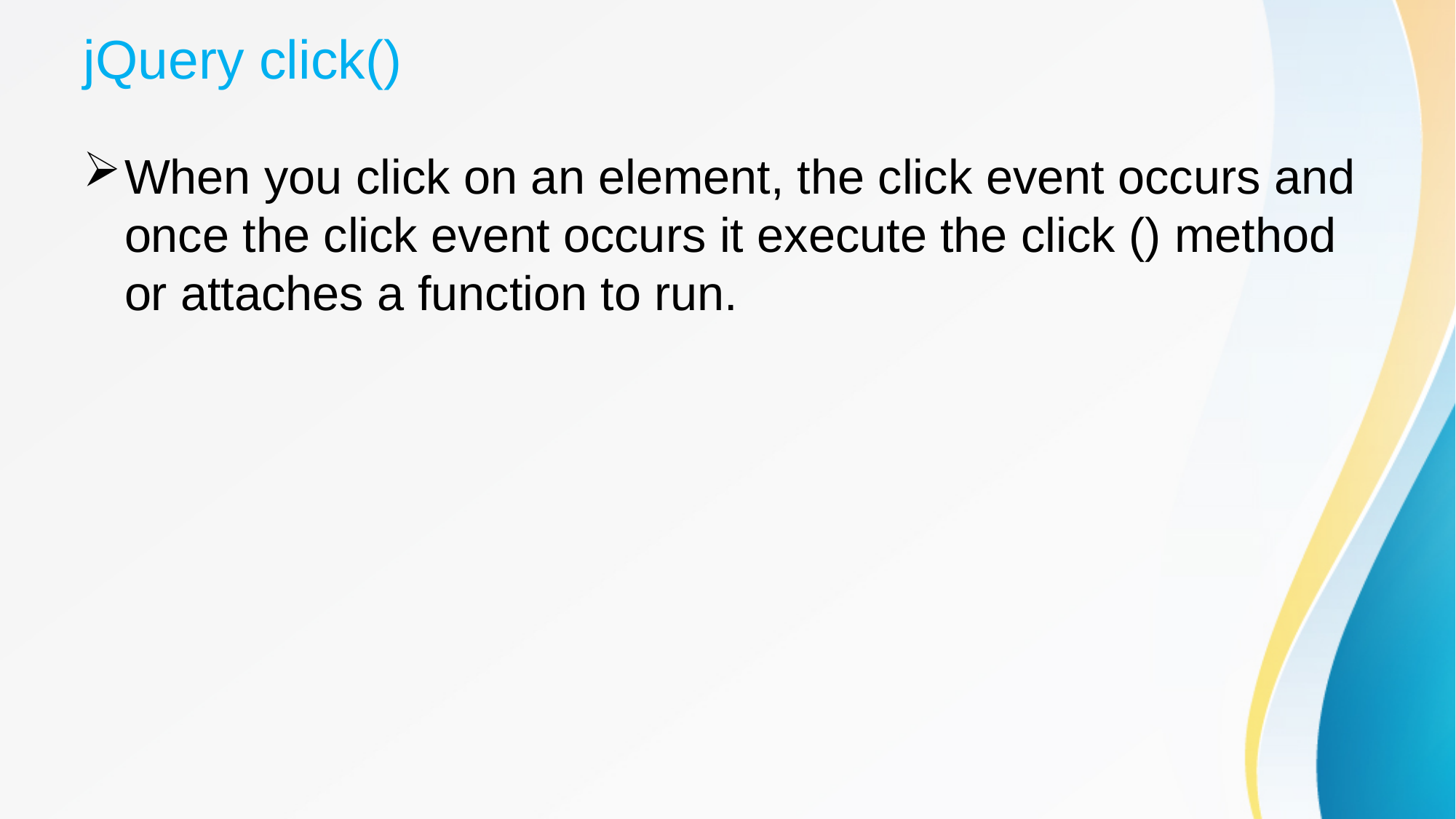

# jQuery click()
When you click on an element, the click event occurs and once the click event occurs it execute the click () method or attaches a function to run.